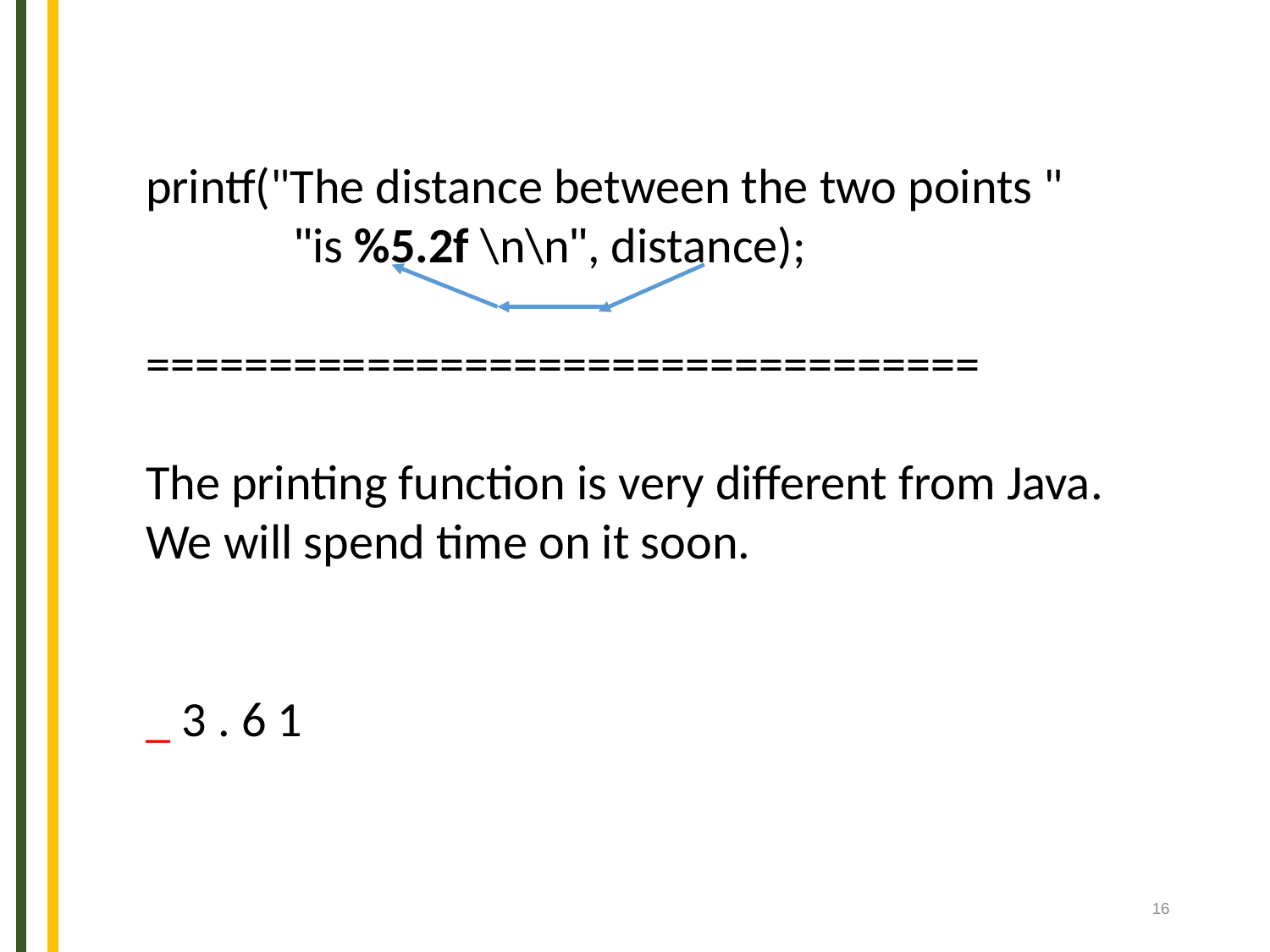

printf("The distance between the two points "
	  "is %5.2f \n\n", distance);

==================================

The printing function is very different from Java.
We will spend time on it soon.

_ 3 . 6 1
16